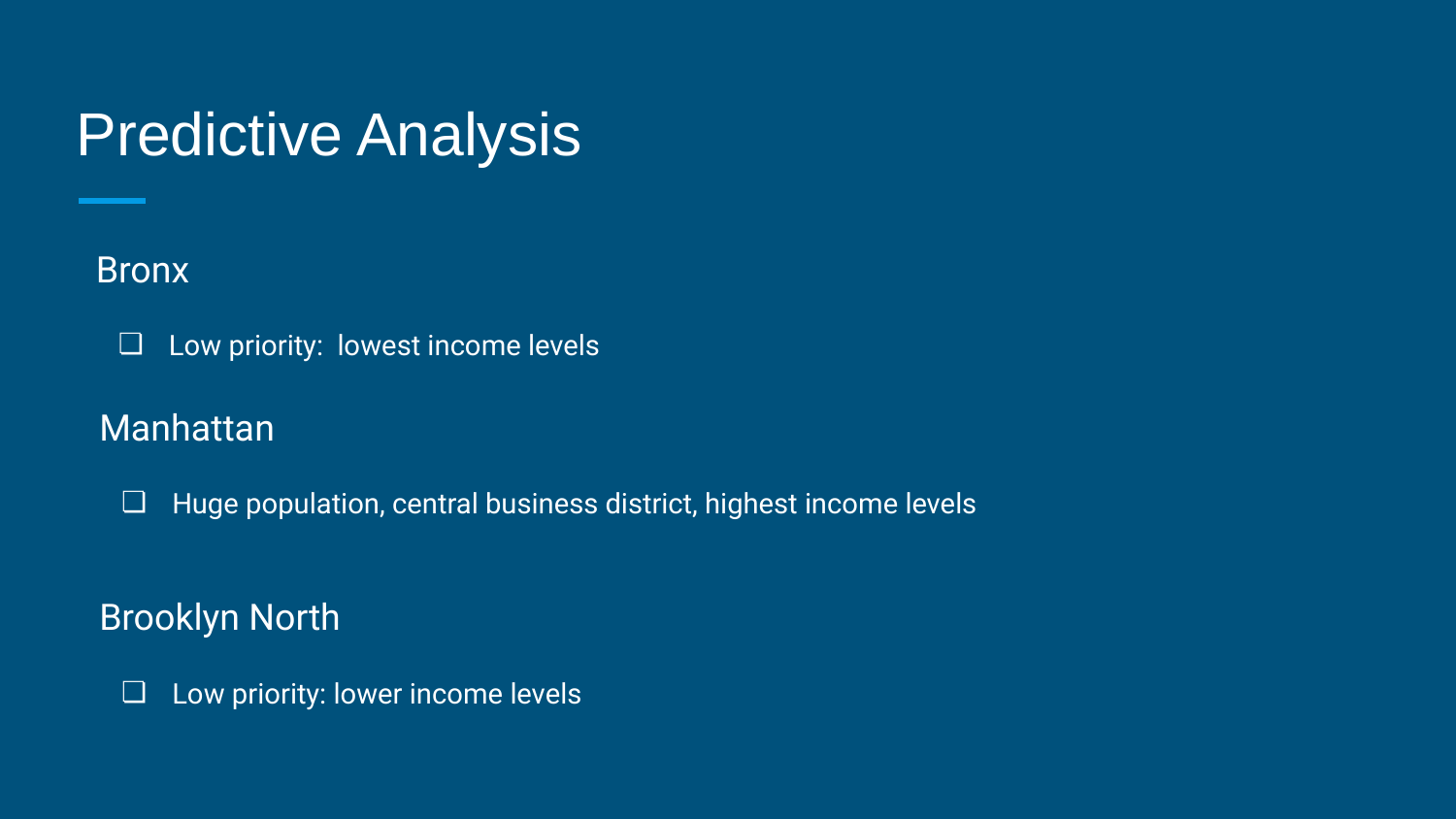

# Predictive Analysis
Bronx
Low priority:  lowest income levels

Manhattan
Huge population, central business district, highest income levels
Brooklyn North
Low priority: lower income levels